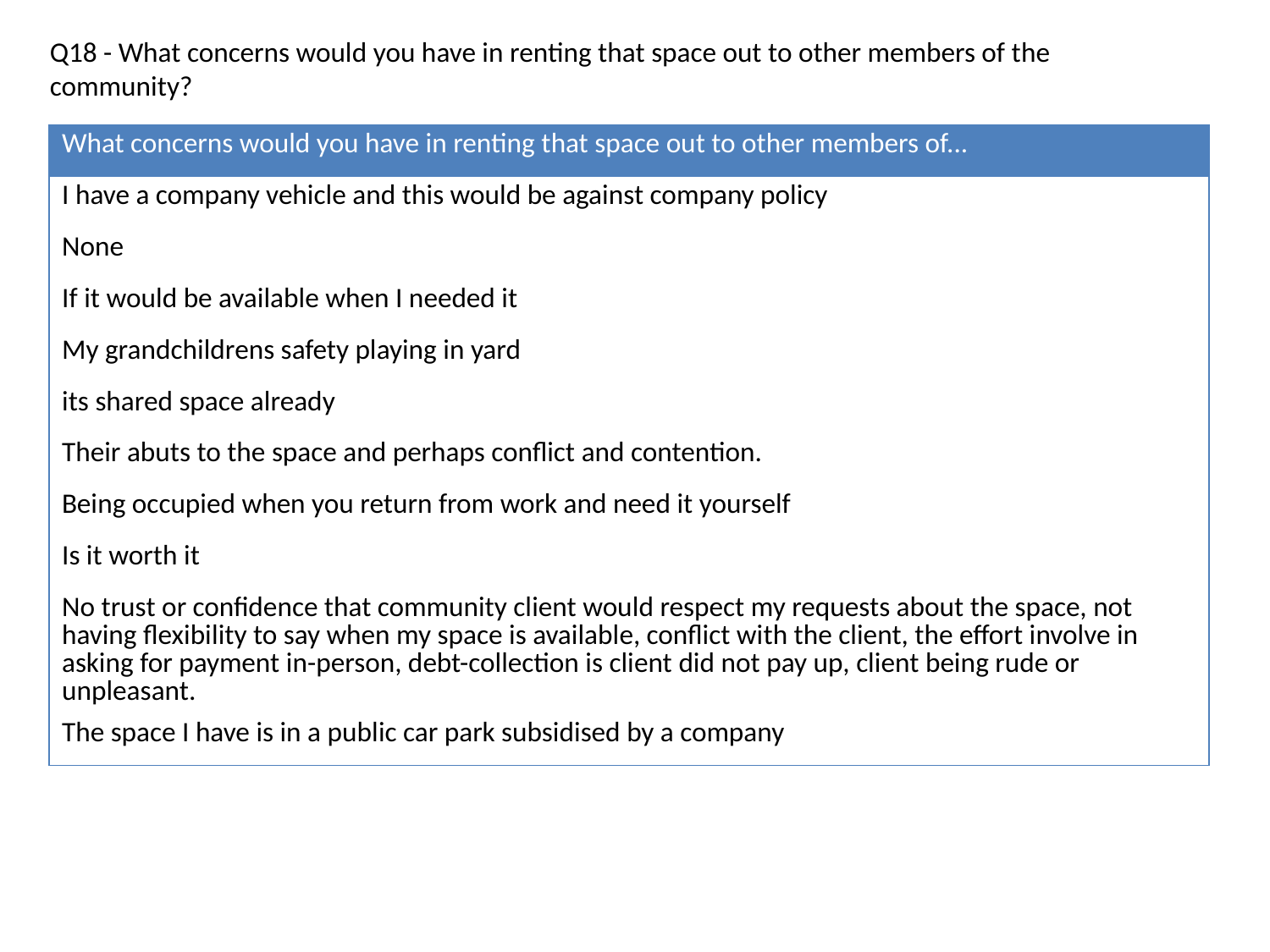

Q18 - What concerns would you have in renting that space out to other members of the community?
| What concerns would you have in renting that space out to other members of... |
| --- |
| I have a company vehicle and this would be against company policy |
| None |
| If it would be available when I needed it |
| My grandchildrens safety playing in yard |
| its shared space already |
| Their abuts to the space and perhaps conflict and contention. |
| Being occupied when you return from work and need it yourself |
| Is it worth it |
| No trust or confidence that community client would respect my requests about the space, not having flexibility to say when my space is available, conflict with the client, the effort involve in asking for payment in-person, debt-collection is client did not pay up, client being rude or unpleasant. |
| The space I have is in a public car park subsidised by a company |